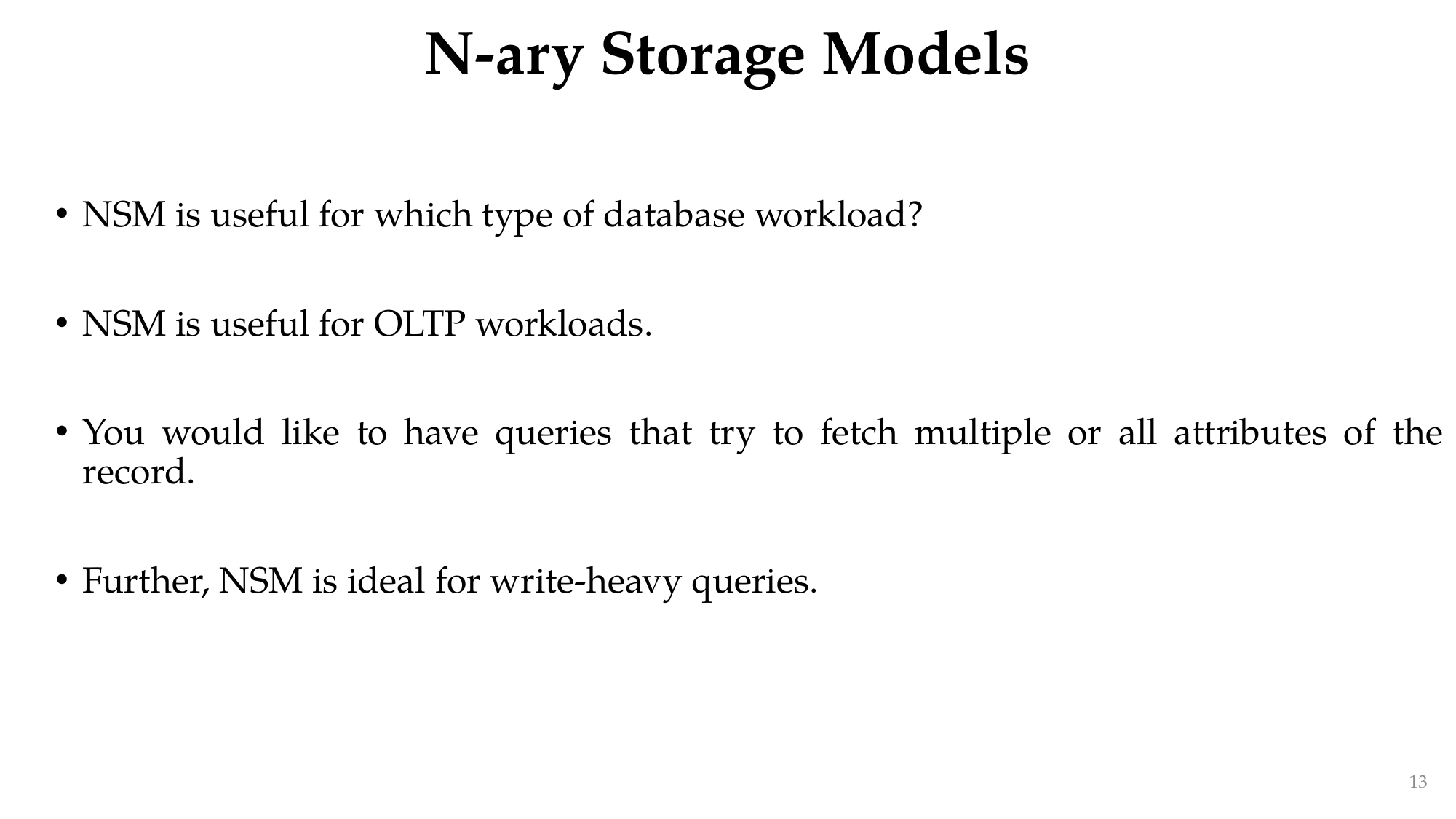

# N-ary Storage Models
NSM is useful for which type of database workload?

NSM is useful for OLTP workloads.

You would like to have queries that try to fetch multiple or all attributes of the record.

Further, NSM is ideal for write-heavy queries.

13